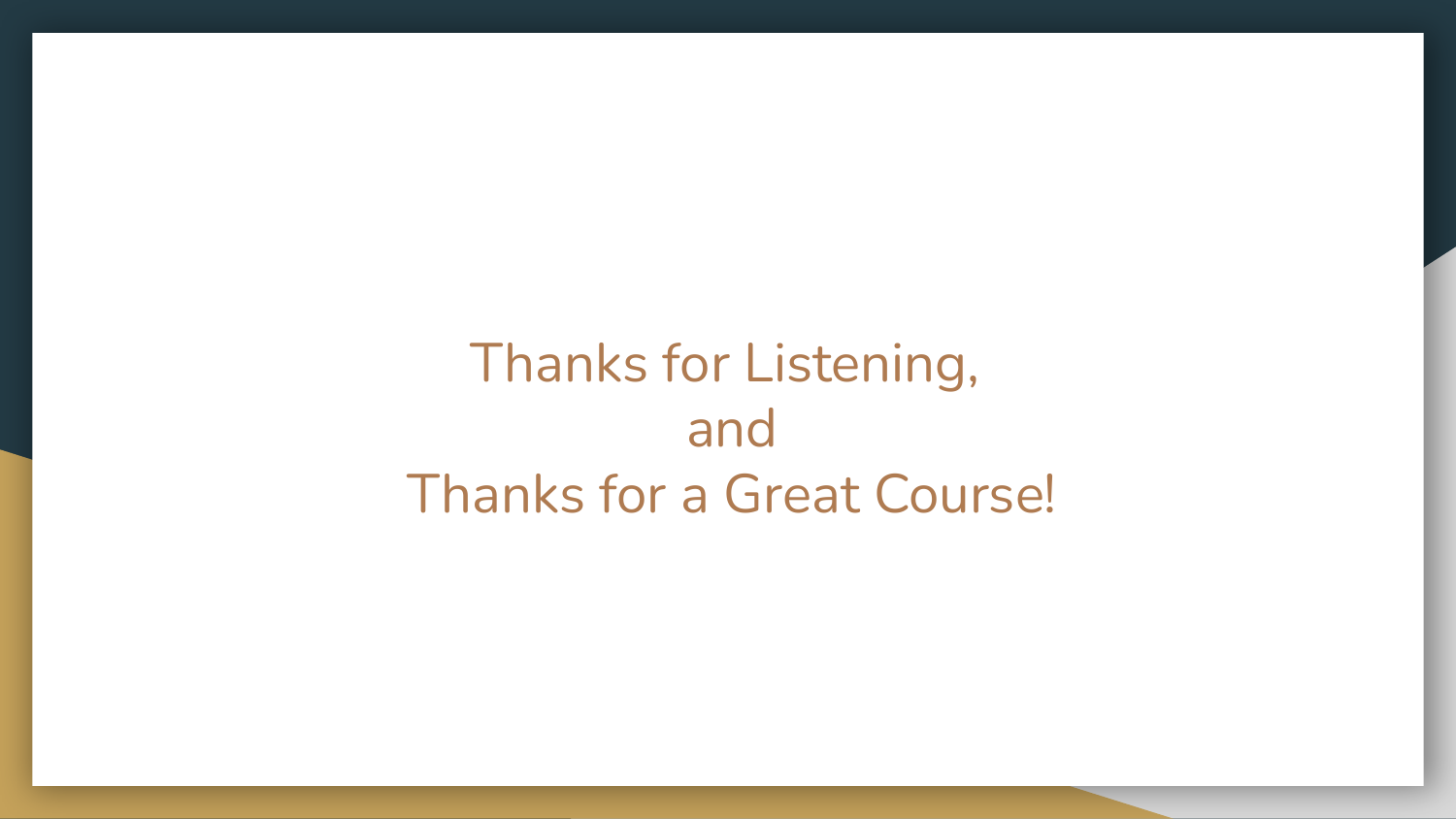

# Thanks for Listening, and
Thanks for a Great Course!